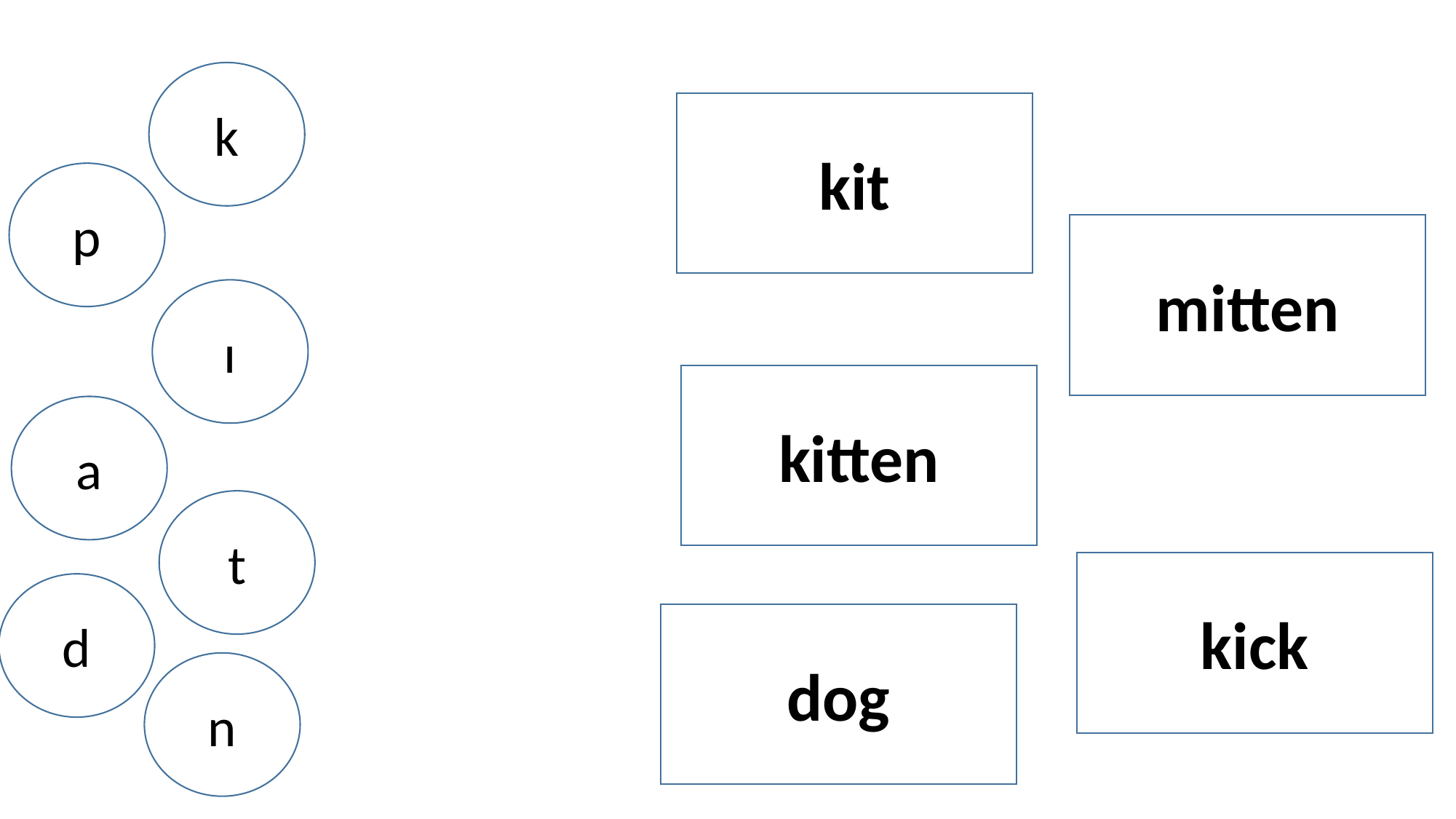

k
kit
p
mitten
ɪ
kitten
a
t
kick
d
dog
n